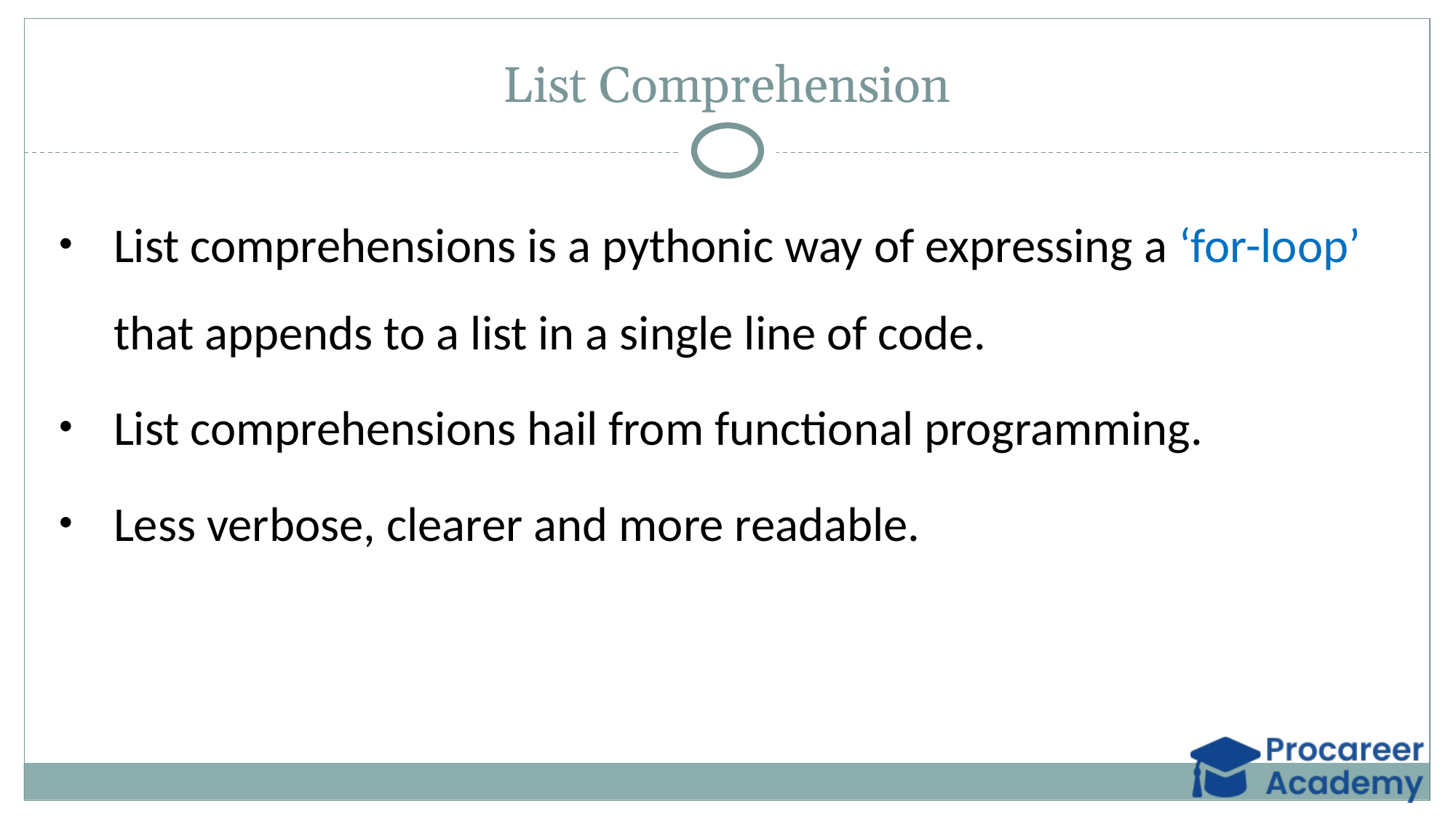

# List Comprehension
List comprehensions is a pythonic way of expressing a ‘for-loop’ that appends to a list in a single line of code.
List comprehensions hail from functional programming.
Less verbose, clearer and more readable.